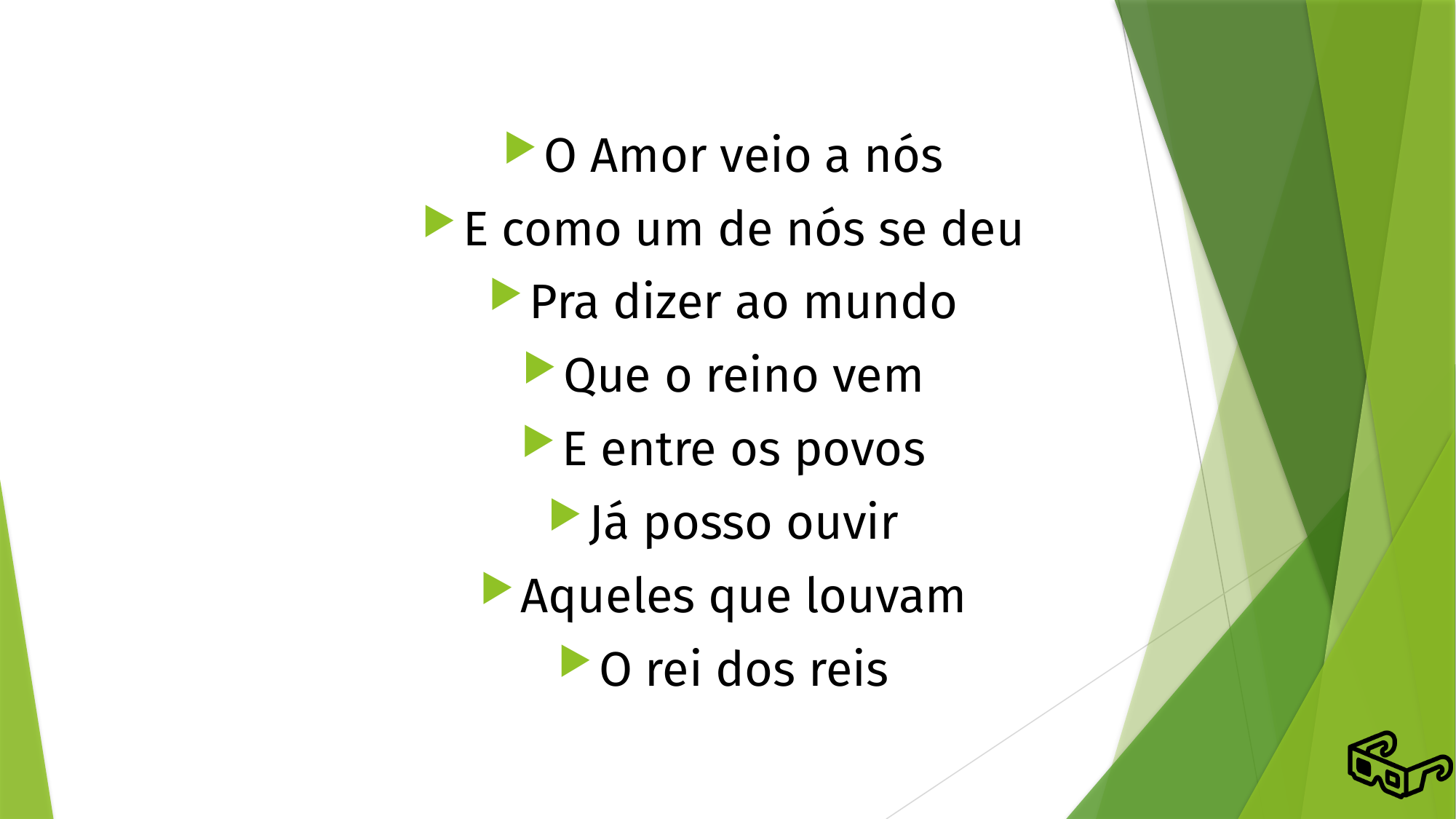

# O Amor veio a nós
E como um de nós se deu
Pra dizer ao mundo
Que o reino vem
E entre os povos
Já posso ouvir
Aqueles que louvam
O rei dos reis